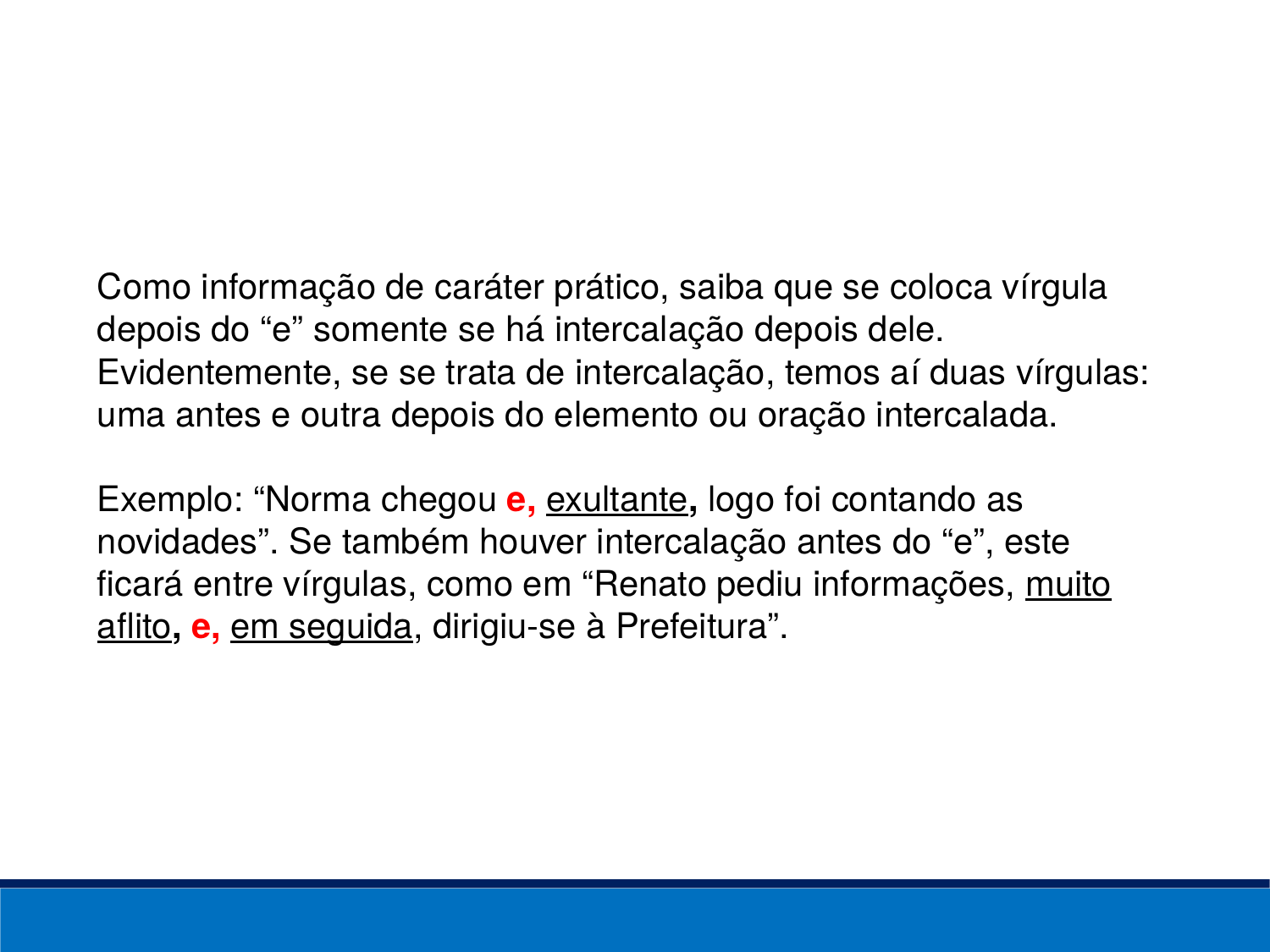

Como informação de caráter prático, saiba que se coloca vírgula depois do “e” somente se há intercalação depois dele. Evidentemente, se se trata de intercalação, temos aí duas vírgulas: uma antes e outra depois do elemento ou oração intercalada.

Exemplo: “Norma chegou e, exultante, logo foi contando as novidades”. Se também houver intercalação antes do “e”, este ficará entre vírgulas, como em “Renato pediu informações, muito aflito, e, em seguida, dirigiu-se à Prefeitura”.